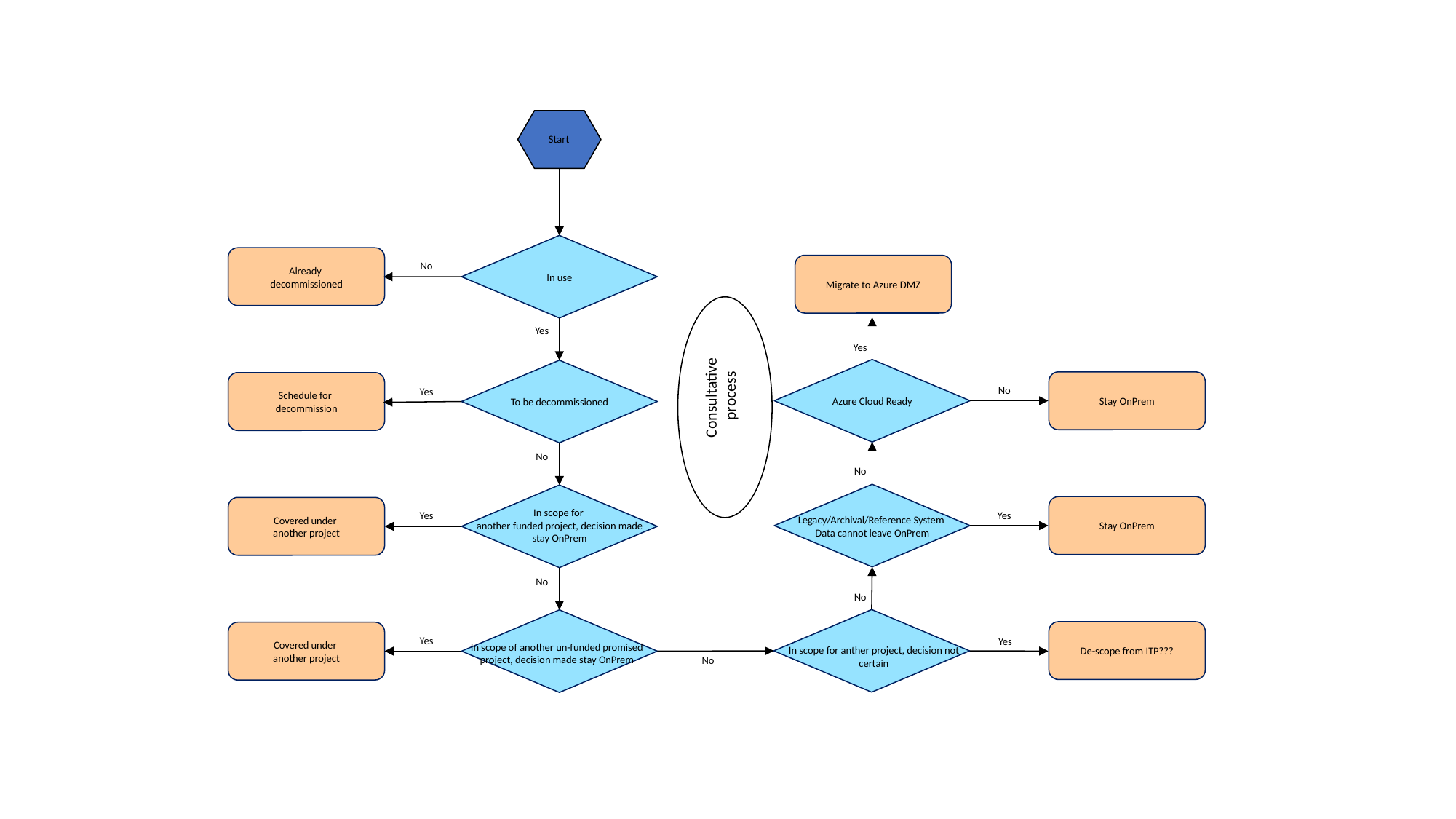

Start

In use

No
Already
decommissioned

Migrate to Azure DMZ
Yes
Yes

Azure Cloud Ready

To be decommissioned

Stay OnPrem

Schedule for
decommission
Yes
No
No
No

Legacy/Archival/Reference System
Data cannot leave OnPrem

In scope for
another funded project, decision made stay OnPrem

Stay OnPrem

Covered under
another project
Yes
Yes
No
No

In scope for anther project, decision not certain

In scope of another un-funded promised project, decision made stay OnPrem

De-scope from ITP???

Covered under
another project
Yes
Yes
No

Consultative
process